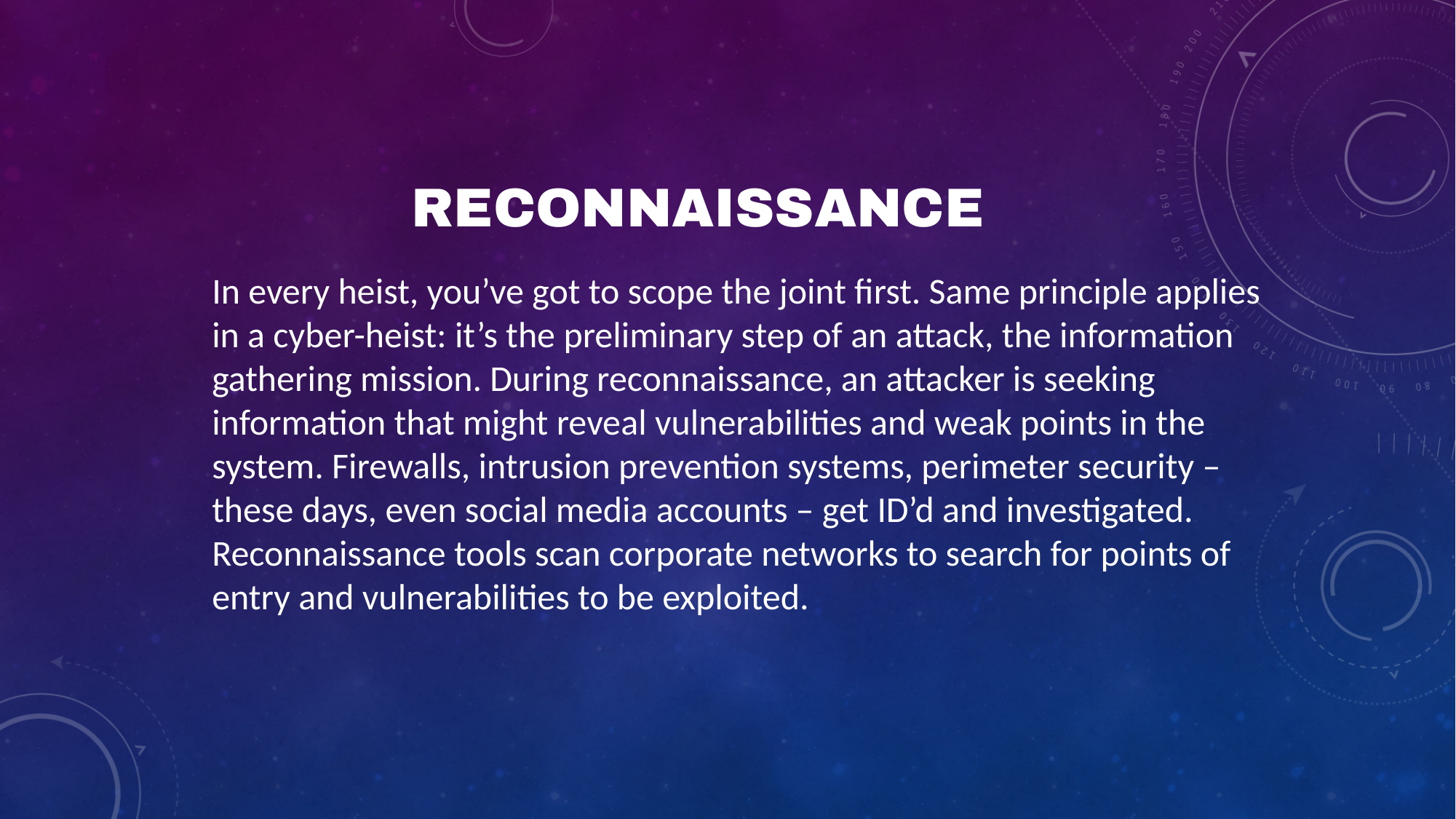

Reconnaissance

In every heist, you’ve got to scope the joint first. Same principle applies in a cyber-heist: it’s the preliminary step of an attack, the information gathering mission. During reconnaissance, an attacker is seeking information that might reveal vulnerabilities and weak points in the system. Firewalls, intrusion prevention systems, perimeter security – these days, even social media accounts – get ID’d and investigated. Reconnaissance tools scan corporate networks to search for points of entry and vulnerabilities to be exploited.